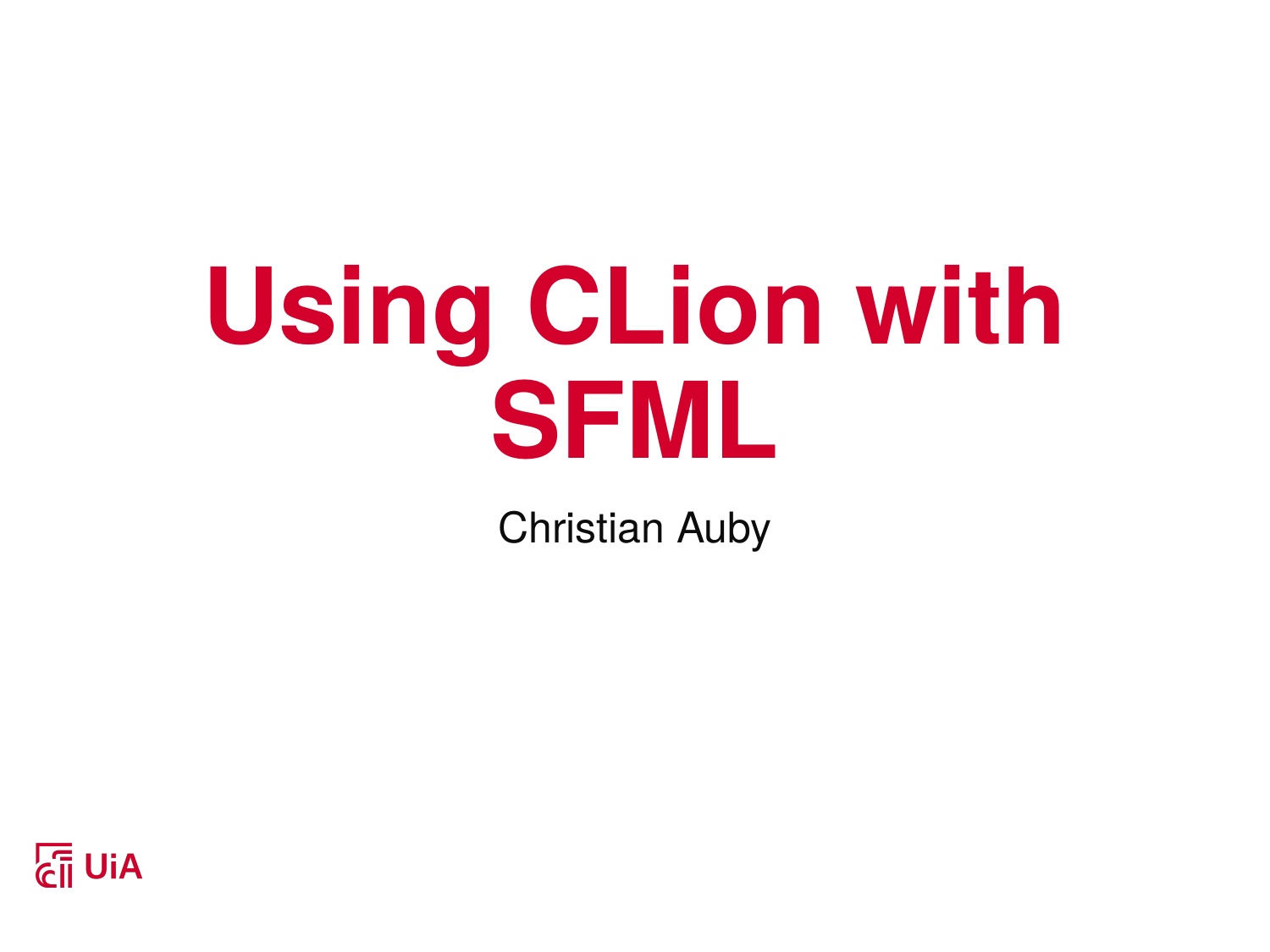

# Using CLion with SFML
Christian Auby